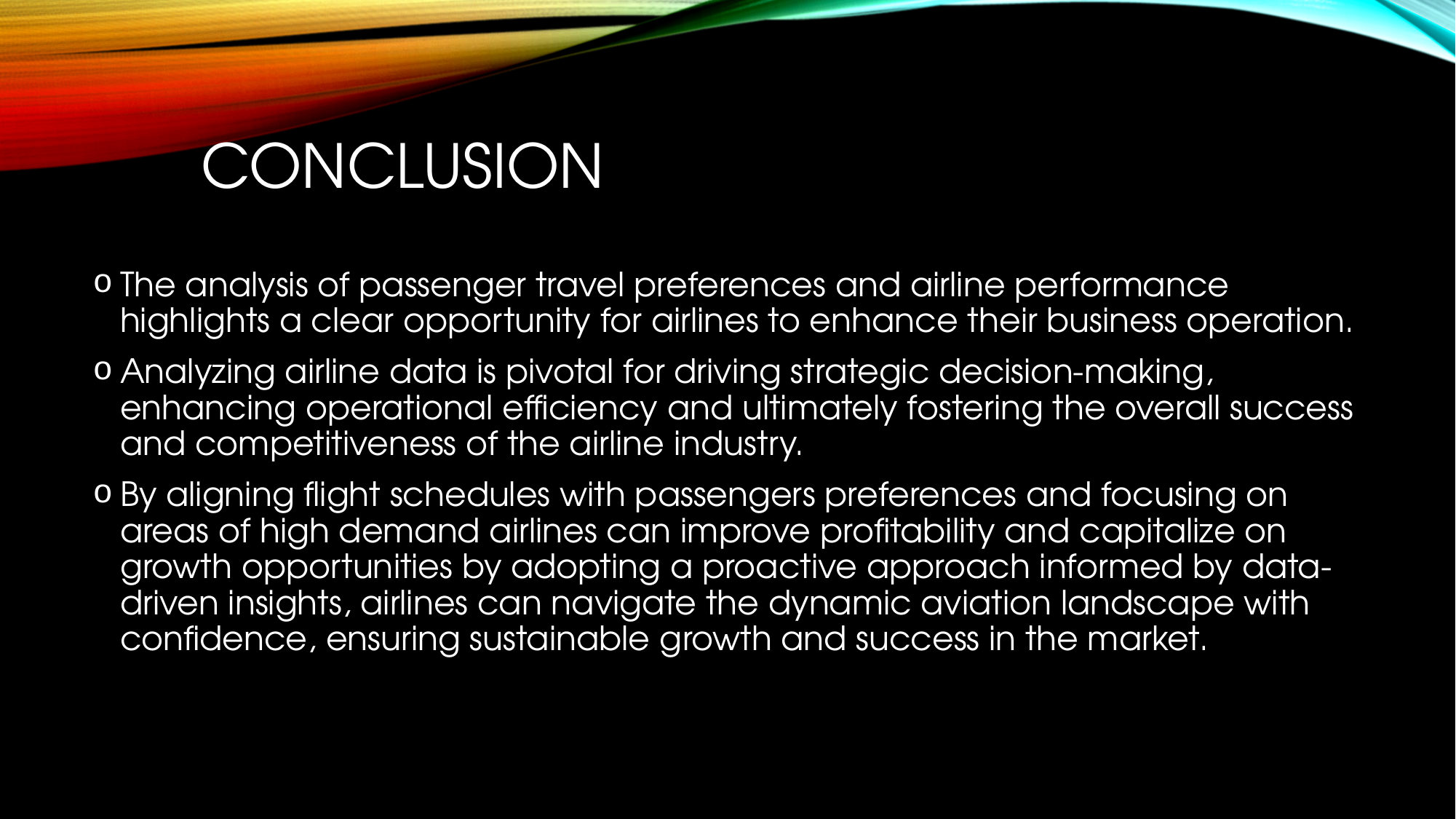

# CONCLUSION
The analysis of passenger travel preferences and airline performance highlights a clear opportunity for airlines to enhance their business operation.
Analyzing airline data is pivotal for driving strategic decision-making, enhancing operational efficiency and ultimately fostering the overall success and competitiveness of the airline industry.
By aligning flight schedules with passengers preferences and focusing on areas of high demand airlines can improve profitability and capitalize on growth opportunities by adopting a proactive approach informed by data-driven insights, airlines can navigate the dynamic aviation landscape with confidence, ensuring sustainable growth and success in the market.